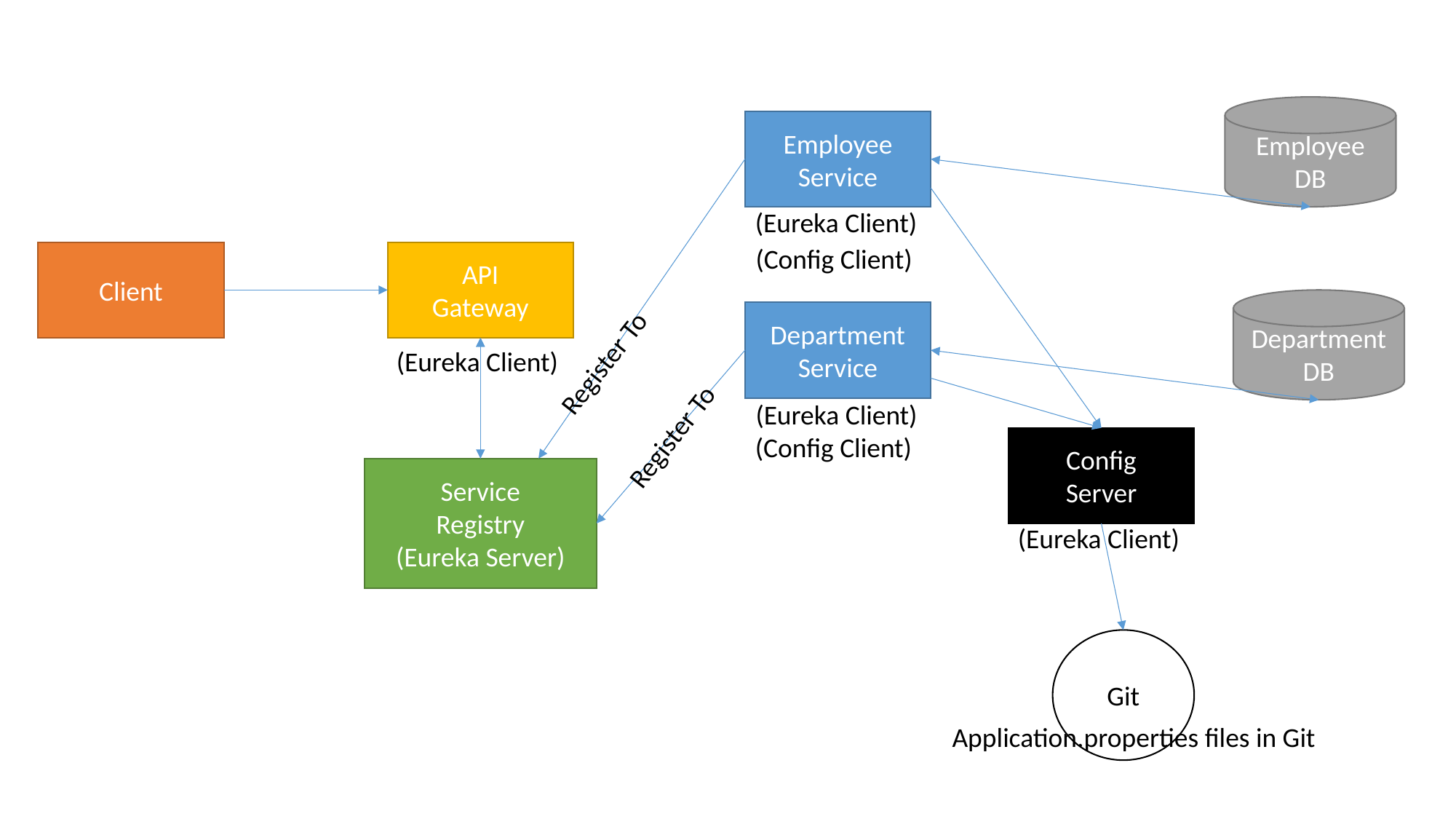

Employee
DB
Employee
Service
(Eureka Client)
(Config Client)
Client
API
Gateway
Department
DB
Department
Service
Register To
(Eureka Client)
(Eureka Client)
Register To
(Config Client)
Config
Server
Service
Registry
(Eureka Server)
(Eureka Client)
Git
Application.properties files in Git